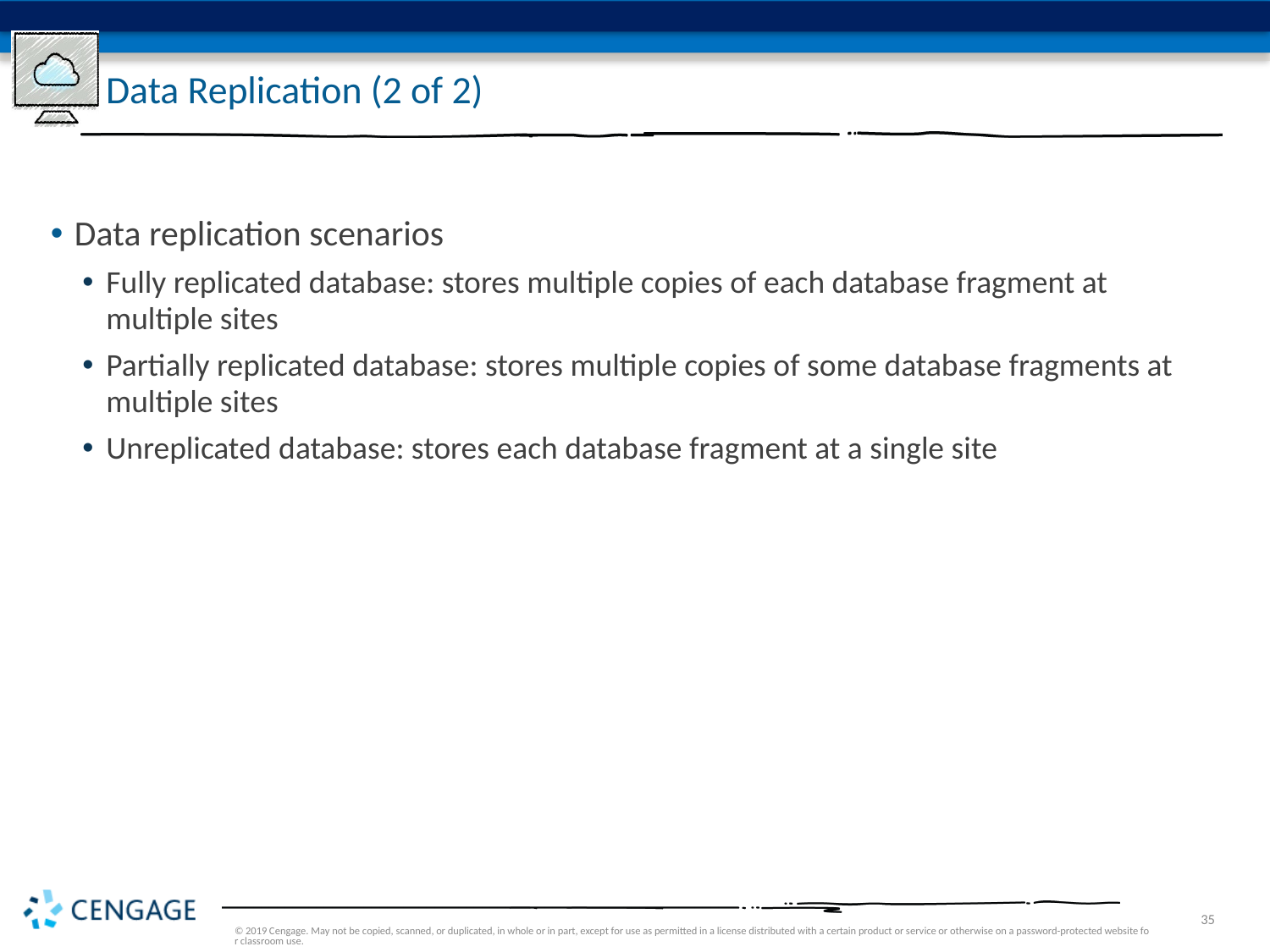

# Data Replication (2 of 2)
Data replication scenarios
Fully replicated database: stores multiple copies of each database fragment at multiple sites
Partially replicated database: stores multiple copies of some database fragments at multiple sites
Unreplicated database: stores each database fragment at a single site

© 2019 Cengage. May not be copied, scanned, or duplicated, in whole or in part, except for use as permitted in a license distributed with a certain product or service or otherwise on a password-protected website for classroom use.